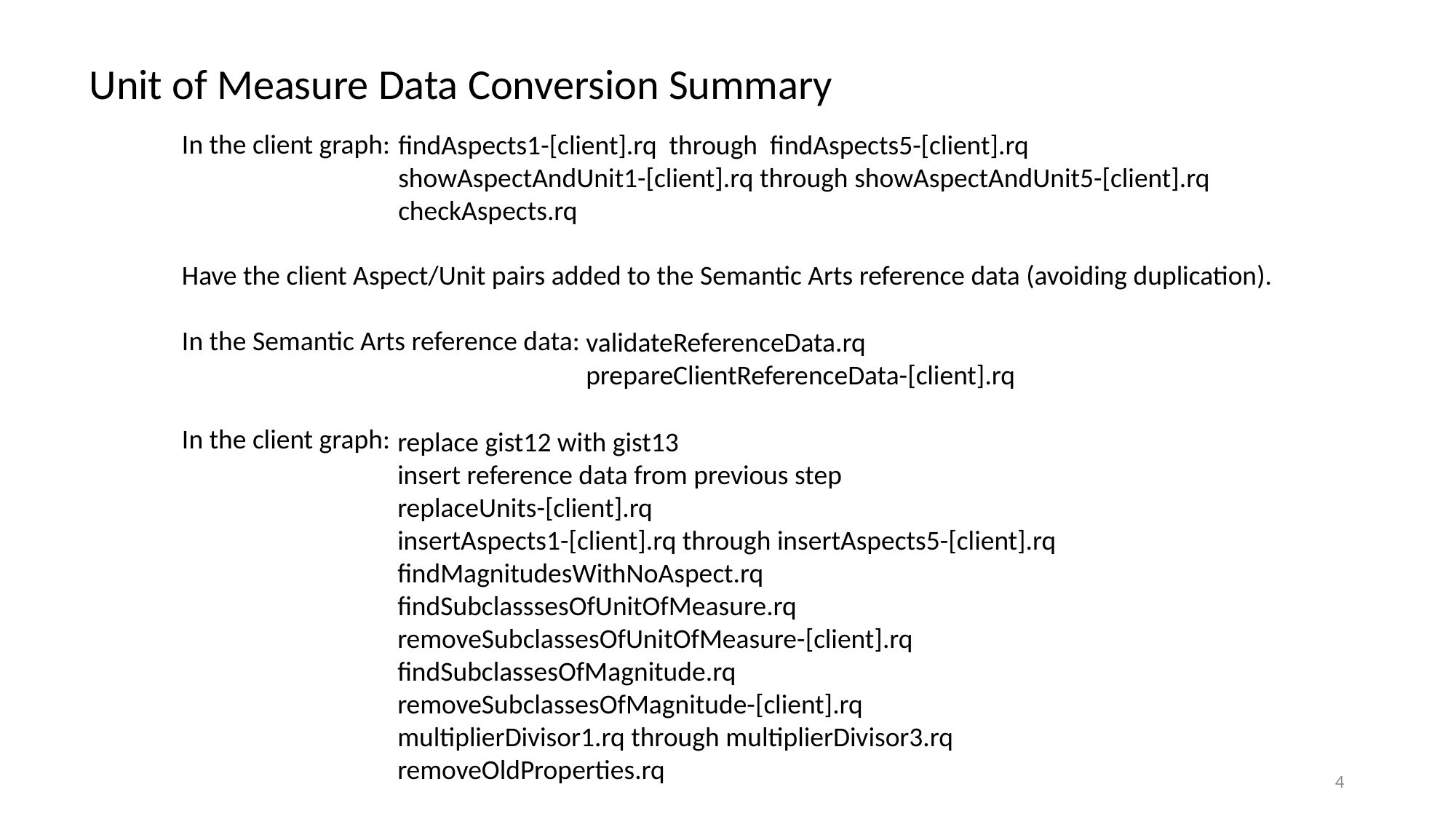

Unit of Measure Data Conversion Summary
In the client graph:

Have the client Aspect/Unit pairs added to the Semantic Arts reference data (avoiding duplication).

In the Semantic Arts reference data:

In the client graph:

findAspects1-[client].rq  through  findAspects5-[client].rq
showAspectAndUnit1-[client].rq through showAspectAndUnit5-[client].rq
checkAspects.rq
validateReferenceData.rq
prepareClientReferenceData-[client].rq
replace gist12 with gist13
insert reference data from previous step
replaceUnits-[client].rq
insertAspects1-[client].rq through insertAspects5-[client].rq
findMagnitudesWithNoAspect.rq
findSubclasssesOfUnitOfMeasure.rq
removeSubclassesOfUnitOfMeasure-[client].rq
findSubclassesOfMagnitude.rq
removeSubclassesOfMagnitude-[client].rq
multiplierDivisor1.rq through multiplierDivisor3.rq
removeOldProperties.rq
4